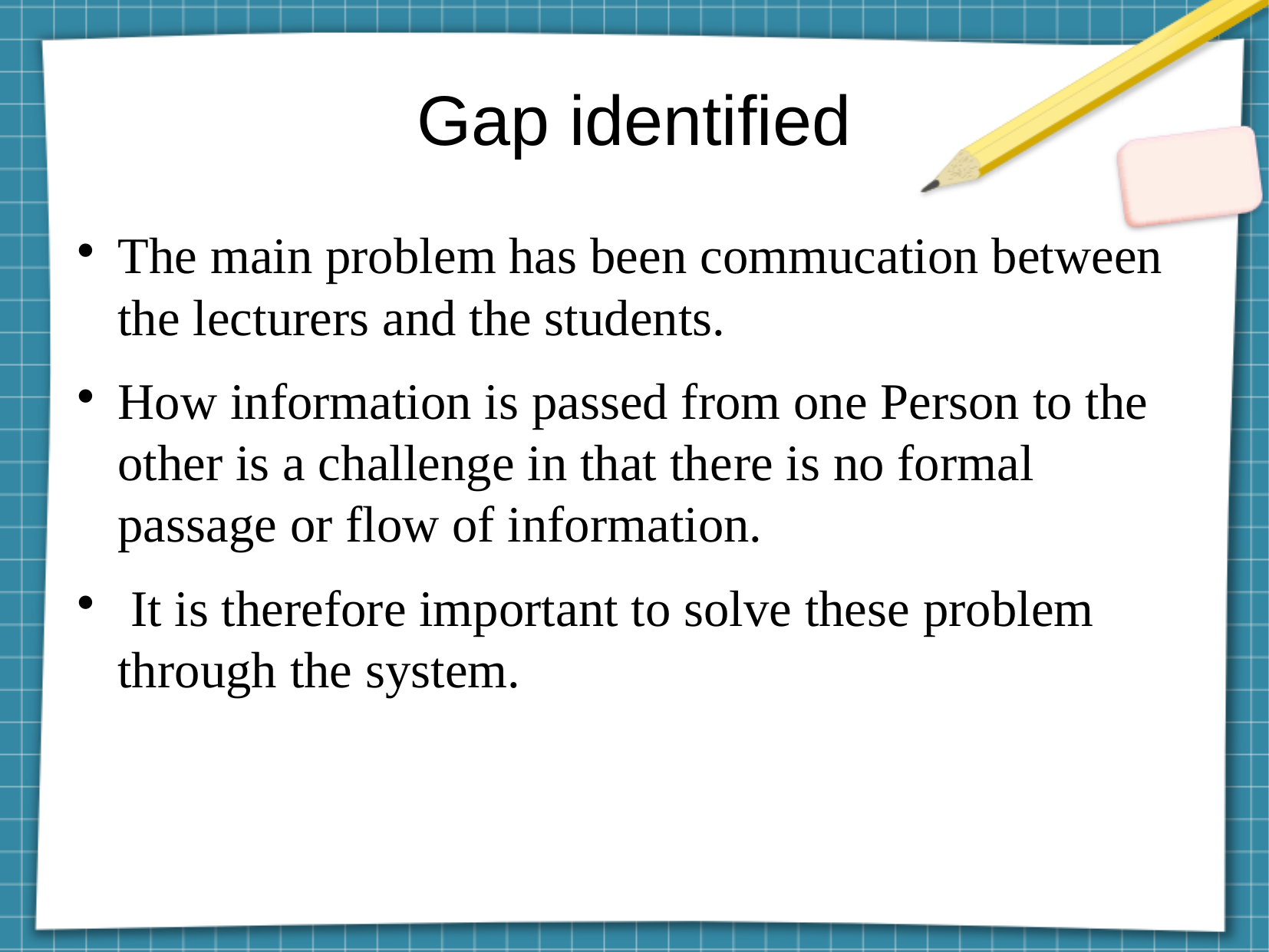

Gap identified
The main problem has been commucation between the lecturers and the students.
How information is passed from one Person to the other is a challenge in that there is no formal passage or flow of information.
 It is therefore important to solve these problem  through the system.